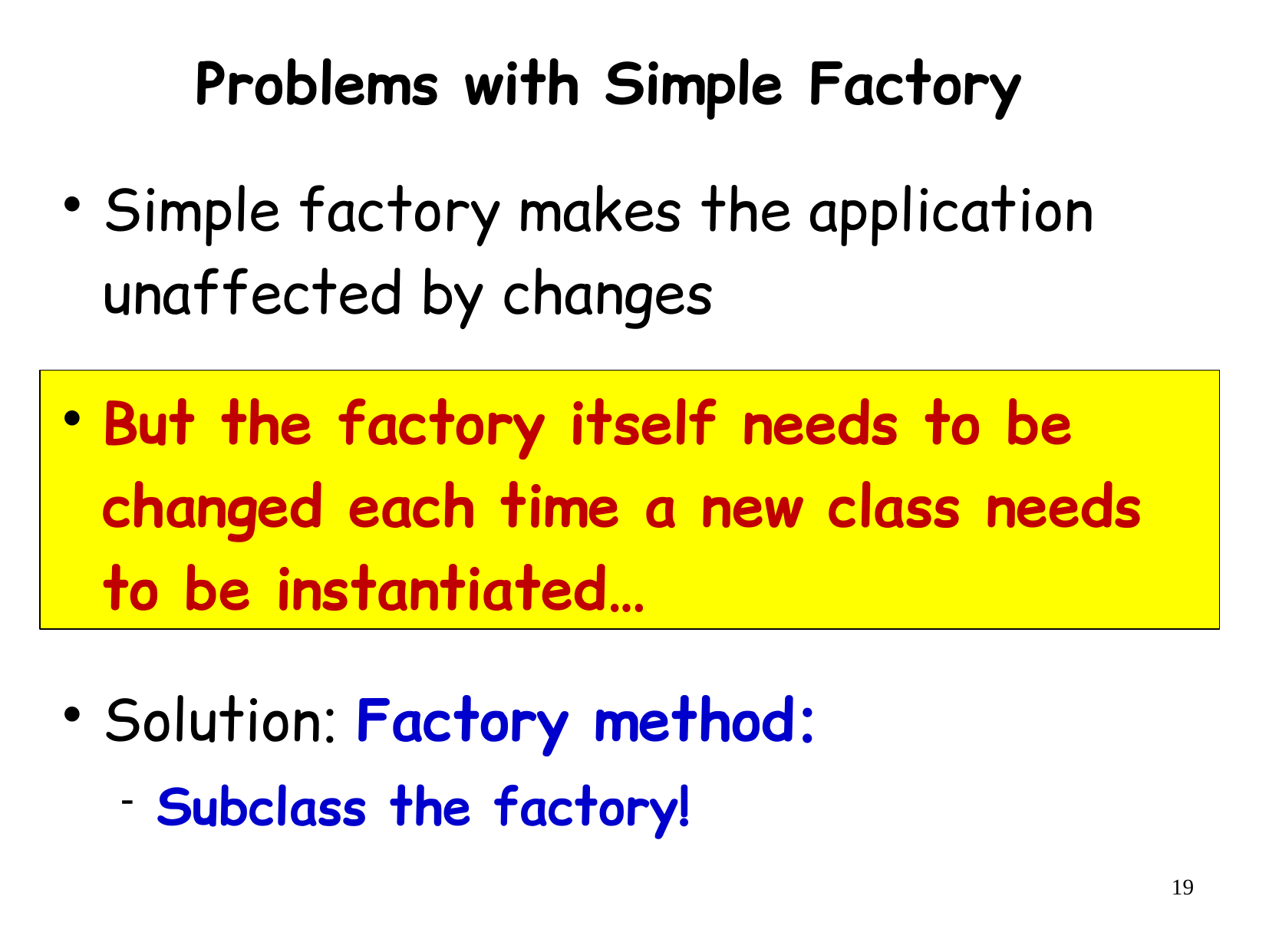

# Problems with Simple Factory
Simple factory makes the application  unaffected by changes
But the factory itself needs to be changed each time a new class needs  to be instantiated…
Solution: Factory method:
Subclass the factory!